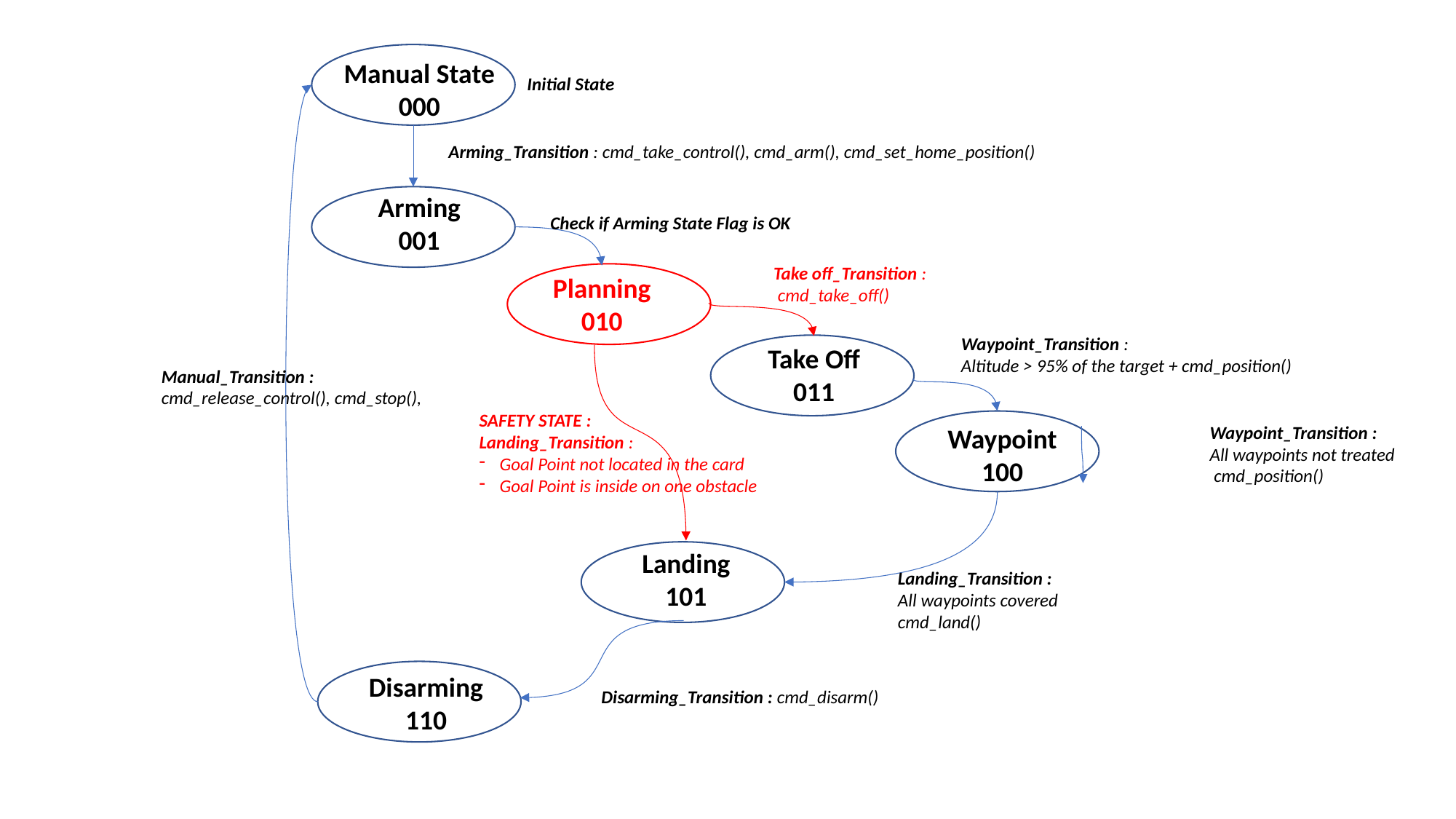

l
Manual State
000
Initial State

Arming_Transition : cmd_take_control(), cmd_arm(), cmd_set_home_position()

Arming
001
l
Check if Arming State Flag is OK

Take off_Transition :
 cmd_take_off()
l
Planning
010
Waypoint_Transition :
Altitude > 95% of the target + cmd_position()
off
Take Off
011
Manual_Transition : cmd_release_control(), cmd_stop(),

SAFETY STATE :
Landing_Transition :
Goal Point not located in the card
Goal Point is inside on one obstacle
l
Waypoint_Transition :
All waypoints not treated
 cmd_position()
Waypoint
100
Landing
101
l
Landing_Transition :
All waypoints covered
cmd_land()
l
Disarming
110
Disarming_Transition : cmd_disarm()